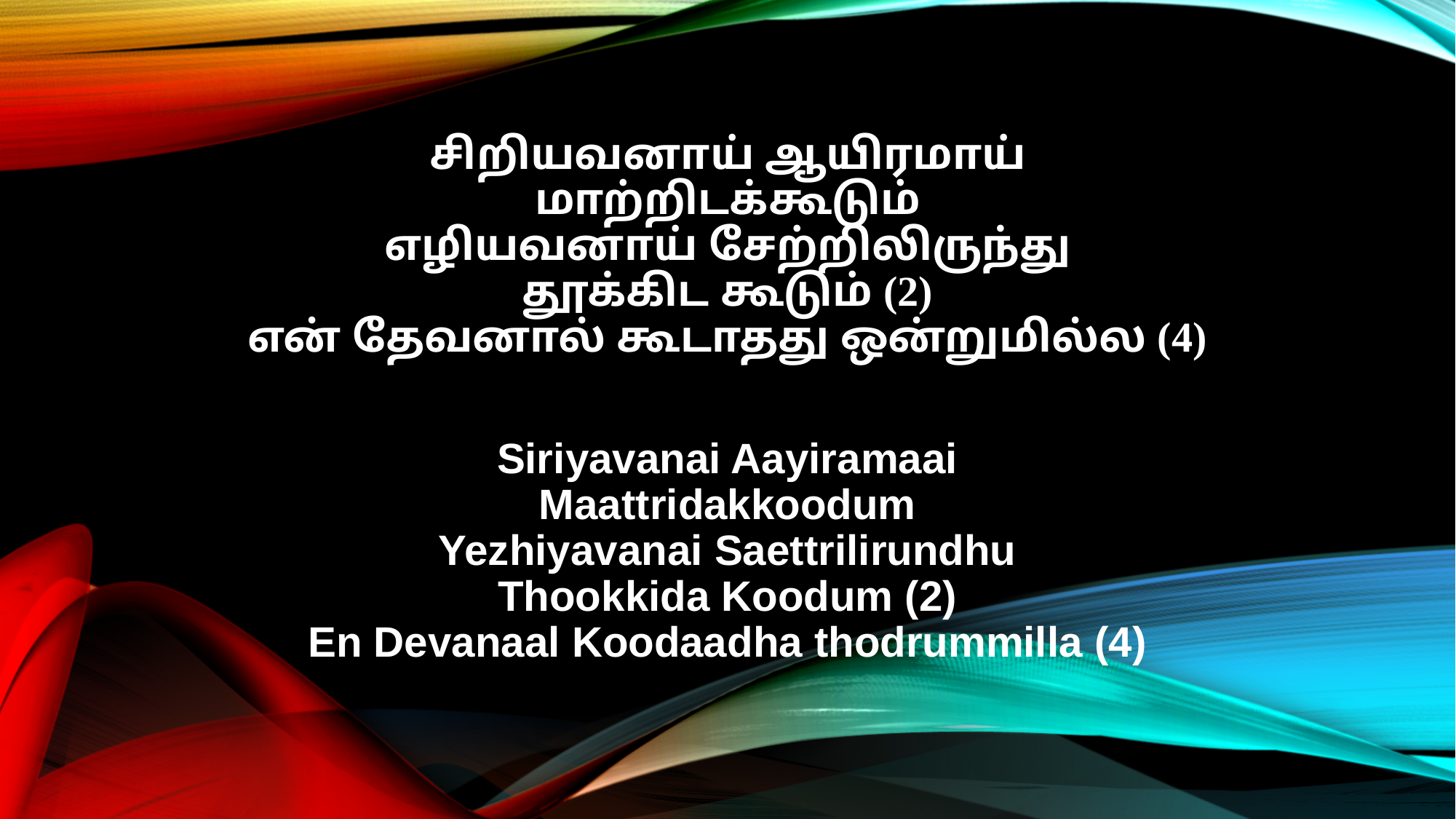

சிறியவனாய் ஆயிரமாய்
மாற்றிடக்கூடும்
எழியவனாய் சேற்றிலிருந்து
தூக்கிட கூடும் (2)
என் தேவனால் கூடாதது ஒன்றுமில்ல (4)

Siriyavanai Aayiramaai
Maattridakkoodum
Yezhiyavanai Saettrilirundhu
Thookkida Koodum (2)
En Devanaal Koodaadha thodrummilla (4)